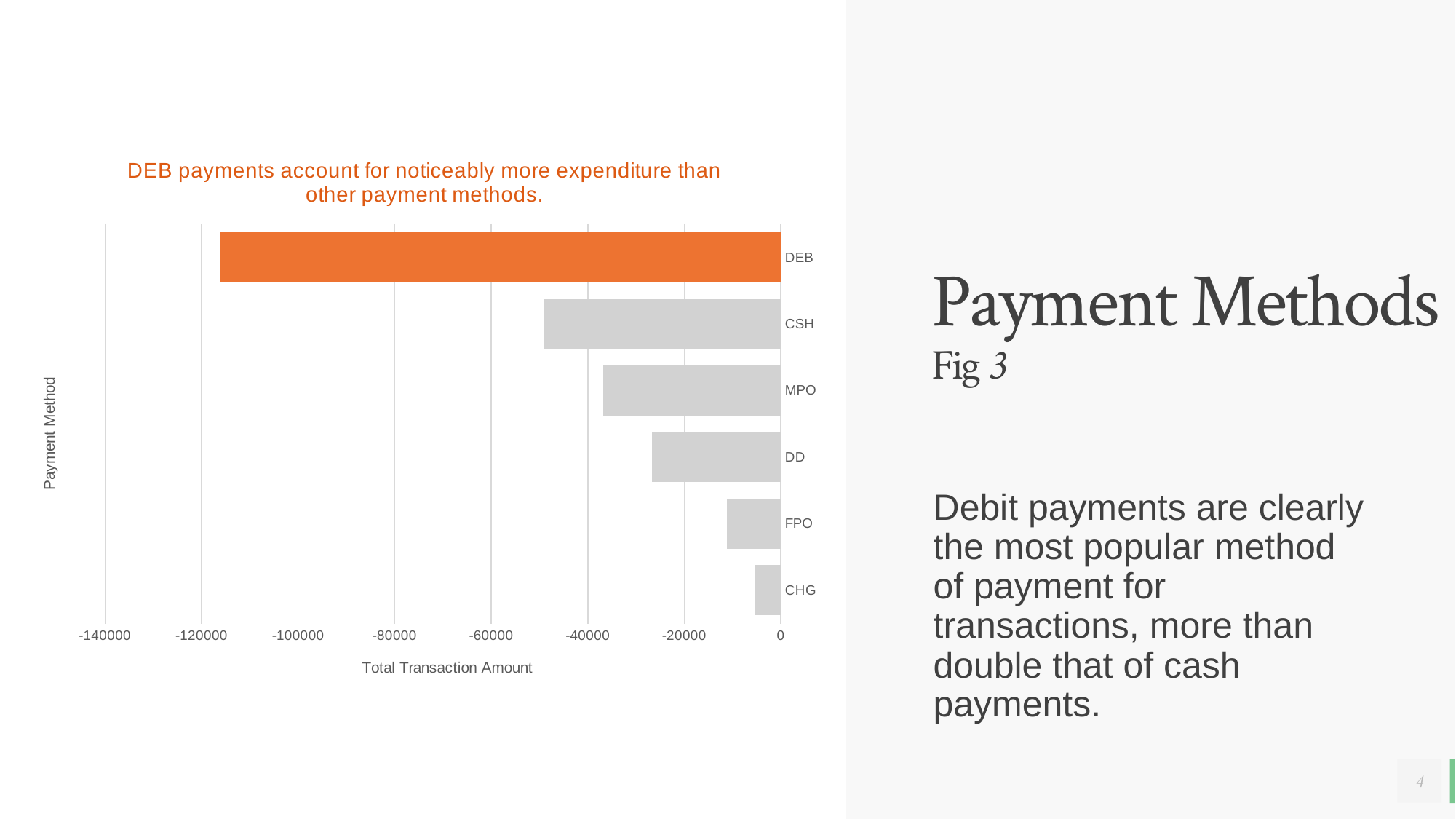

# Payment Methods Fig 3

### Chart: DEB payments account for noticeably more expenditure than other payment methods.

| Category | Total |
|---|---|
| DEB | -116100.66999999987 |
| CSH | -49135.09999999998 |
| MPO | -36736.500000000065 |
| DD | -26698.099999999948 |
| FPO | -11130.55999999999 |
| CHG | -5361.780000000008 |
Debit payments are clearly the most popular method of payment for transactions, more than double that of cash payments.

4